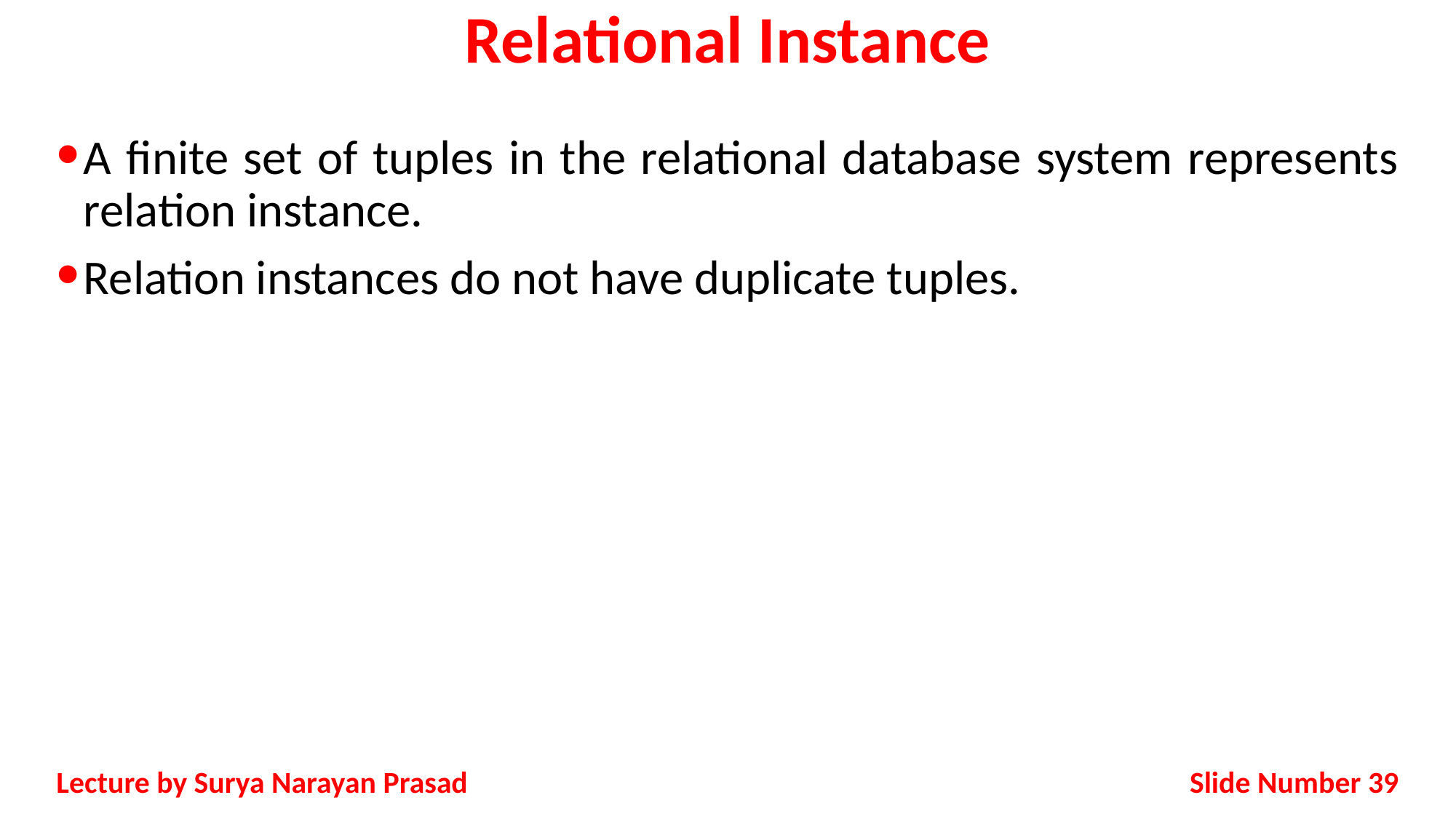

# Relational Instance
A finite set of tuples in the relational database system represents relation instance.
Relation instances do not have duplicate tuples.
Slide Number 39
Lecture by Surya Narayan Prasad